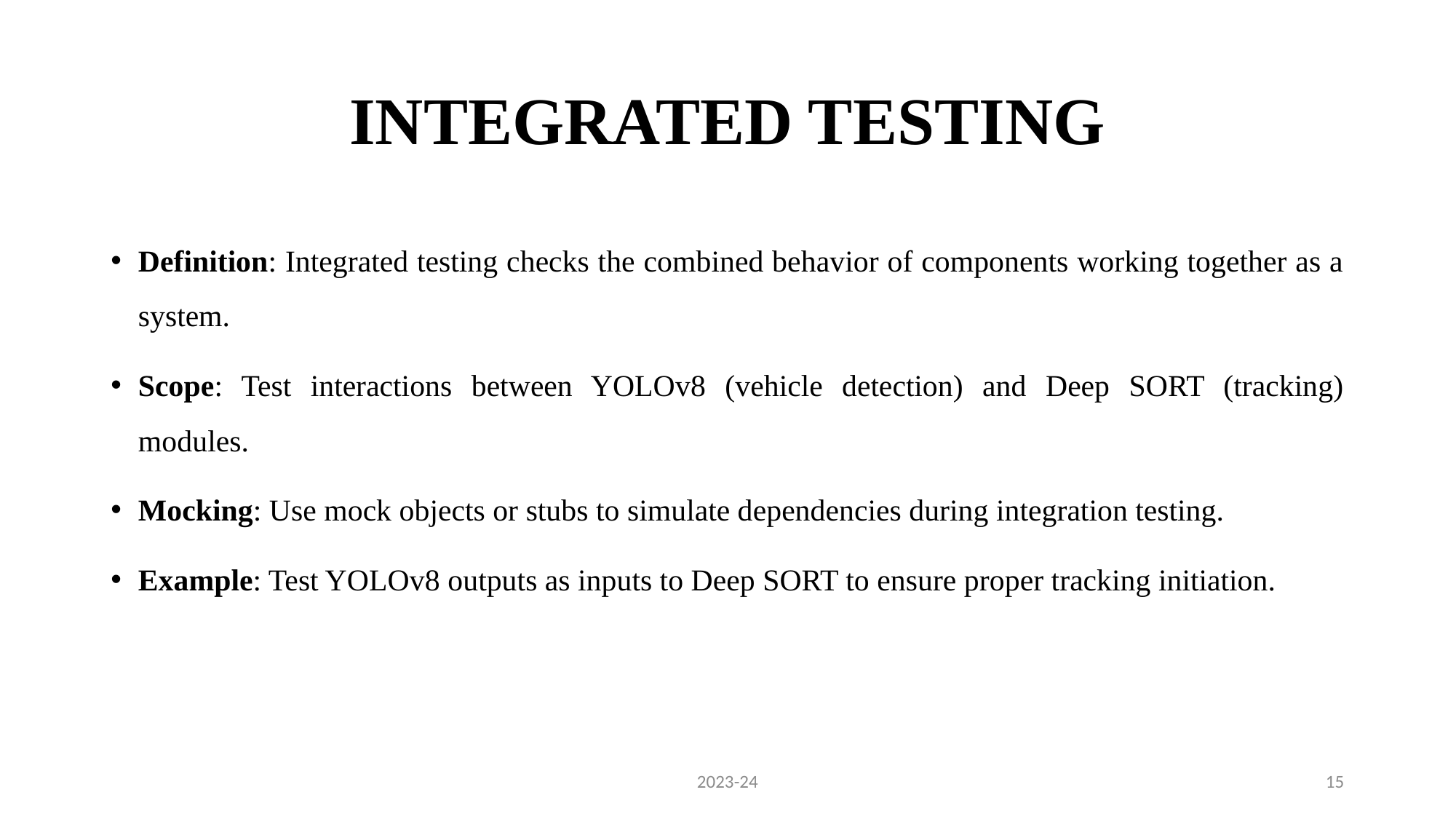

# INTEGRATED TESTING
Definition: Integrated testing checks the combined behavior of components working together as a system.
Scope: Test interactions between YOLOv8 (vehicle detection) and Deep SORT (tracking) modules.
Mocking: Use mock objects or stubs to simulate dependencies during integration testing.
Example: Test YOLOv8 outputs as inputs to Deep SORT to ensure proper tracking initiation.

2023-24
15